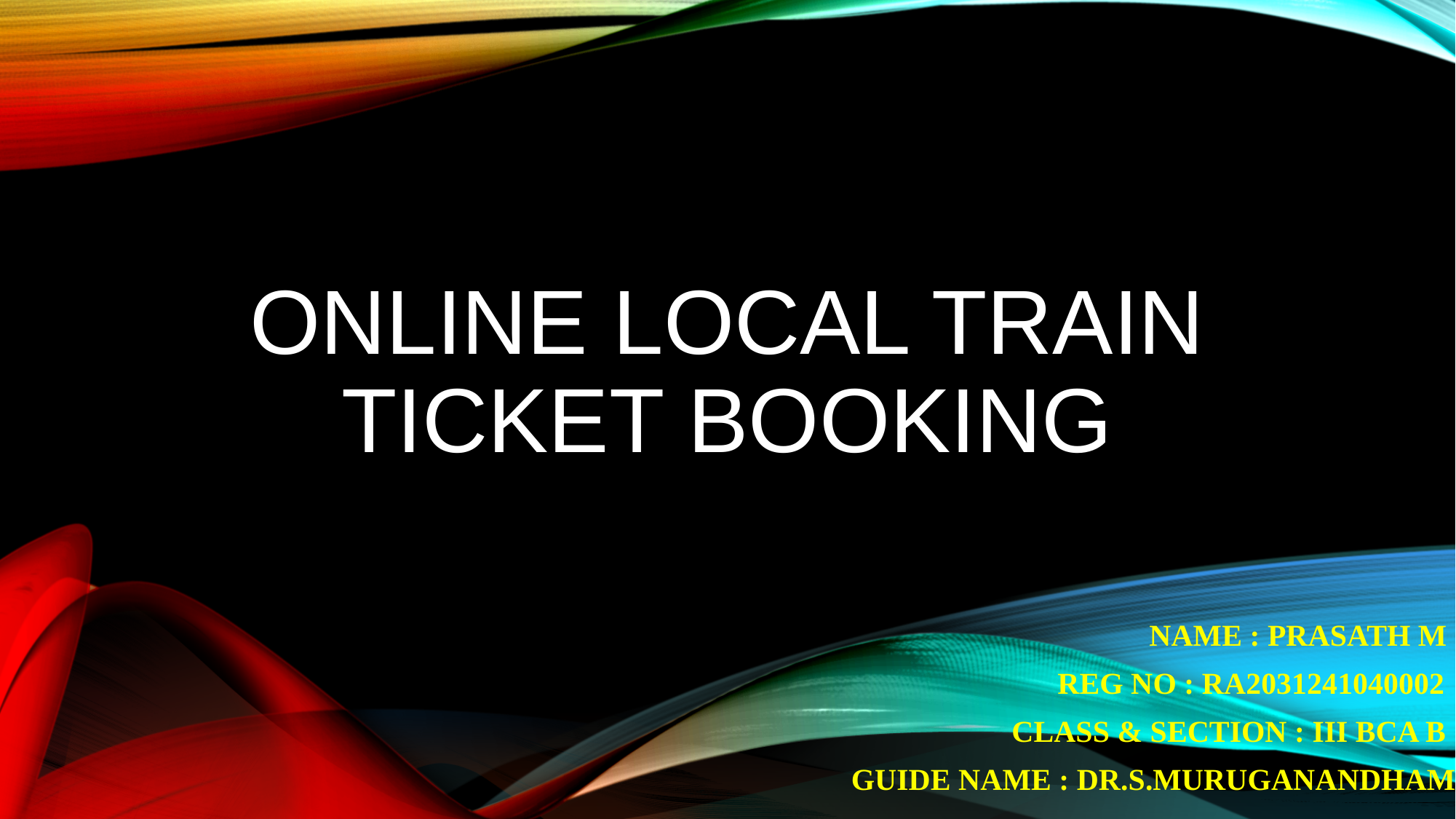

# ONLINE LOCAL TRAIN TICKET BOOKING
                                        NAME : PRASATH M
                            REG NO : RA2031241040002
                      CLASS & SECTION : III BCA B
 GUIDE NAME : DR.S.MURUGANANDHAM